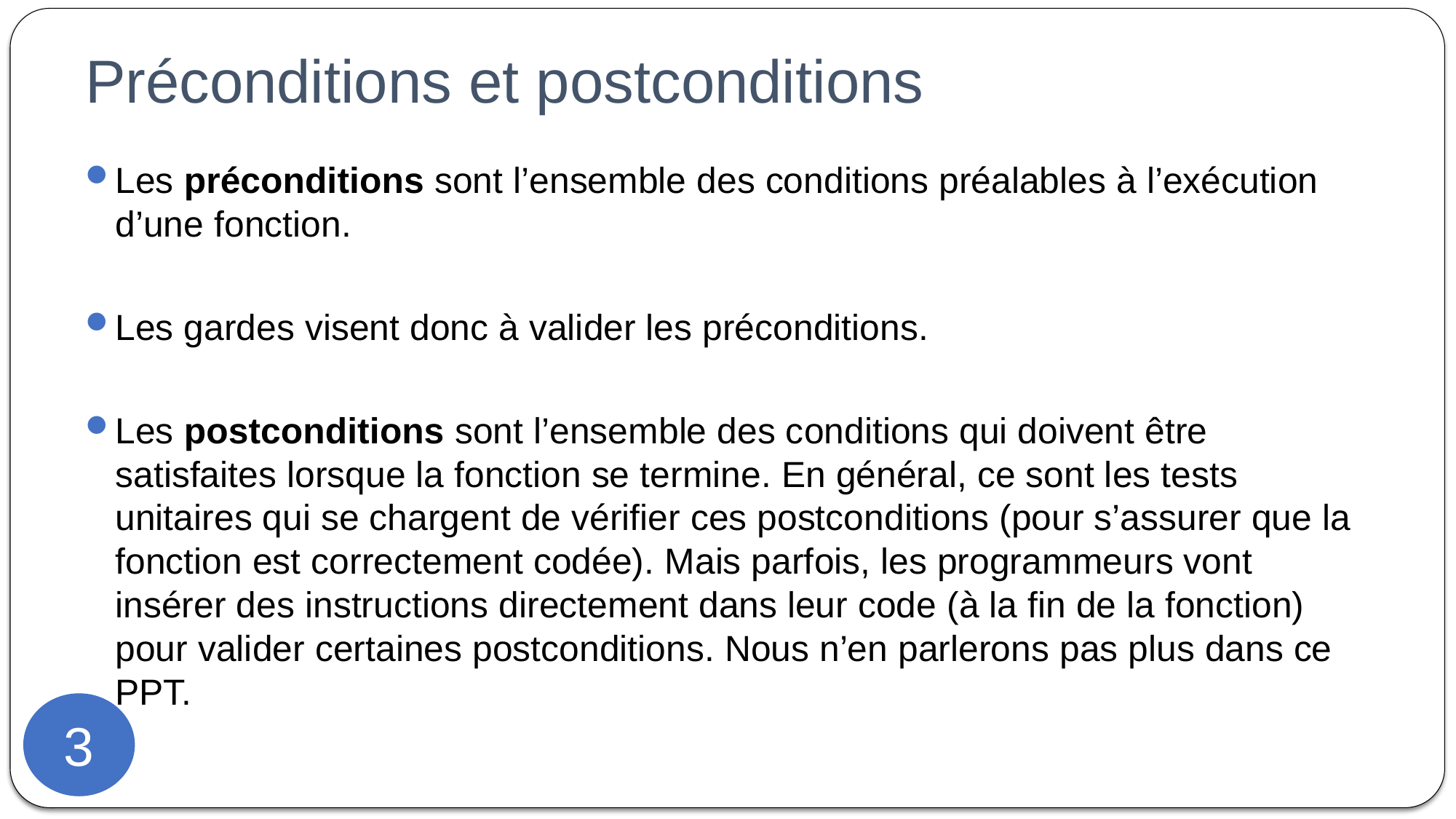

# Préconditions et postconditions
Les préconditions sont l’ensemble des conditions préalables à l’exécution d’une fonction.

Les gardes visent donc à valider les préconditions.

Les postconditions sont l’ensemble des conditions qui doivent être satisfaites lorsque la fonction se termine. En général, ce sont les tests unitaires qui se chargent de vérifier ces postconditions (pour s’assurer que la fonction est correctement codée). Mais parfois, les programmeurs vont insérer des instructions directement dans leur code (à la fin de la fonction) pour valider certaines postconditions. Nous n’en parlerons pas plus dans ce PPT.
3